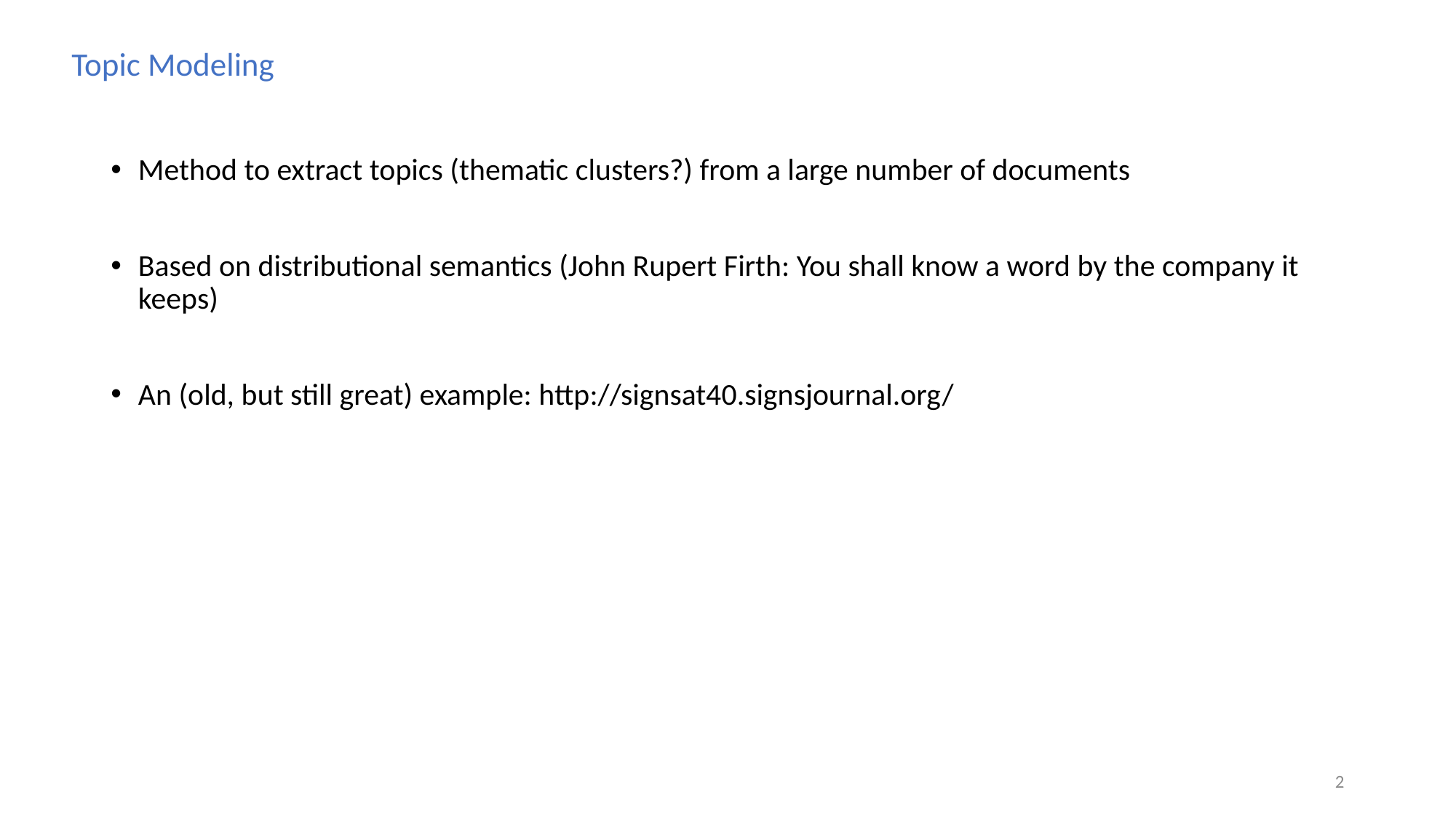

Topic Modeling
Method to extract topics (thematic clusters?) from a large number of documents

Based on distributional semantics (John Rupert Firth: You shall know a word by the company it keeps)

An (old, but still great) example: http://signsat40.signsjournal.org/

2